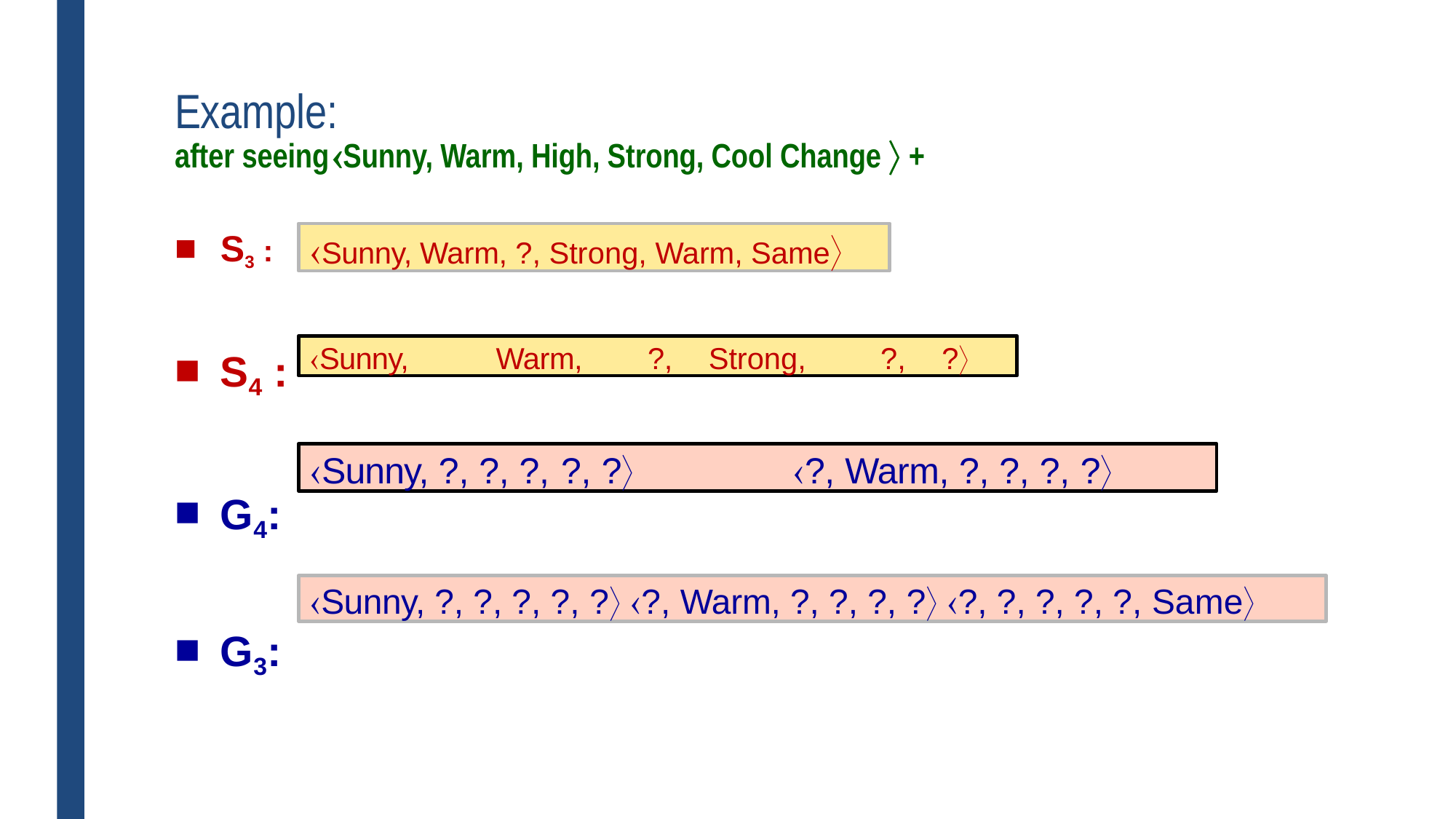

# Example: after seeing	〈Sunny, Warm, High, Strong, Cool Change 〉 +
S3 :

S4 :

G4:

G3:

〈Sunny, Warm, ?, Strong, Warm, Same〉
〈Sunny,	Warm,	?,	Strong,	?,	?〉
〈Sunny, ?, ?, ?, ?, ?〉	〈?, Warm, ?, ?, ?, ?〉
〈Sunny, ?, ?, ?, ?, ?〉 〈?, Warm, ?, ?, ?, ?〉 〈?, ?, ?, ?, ?, Same〉